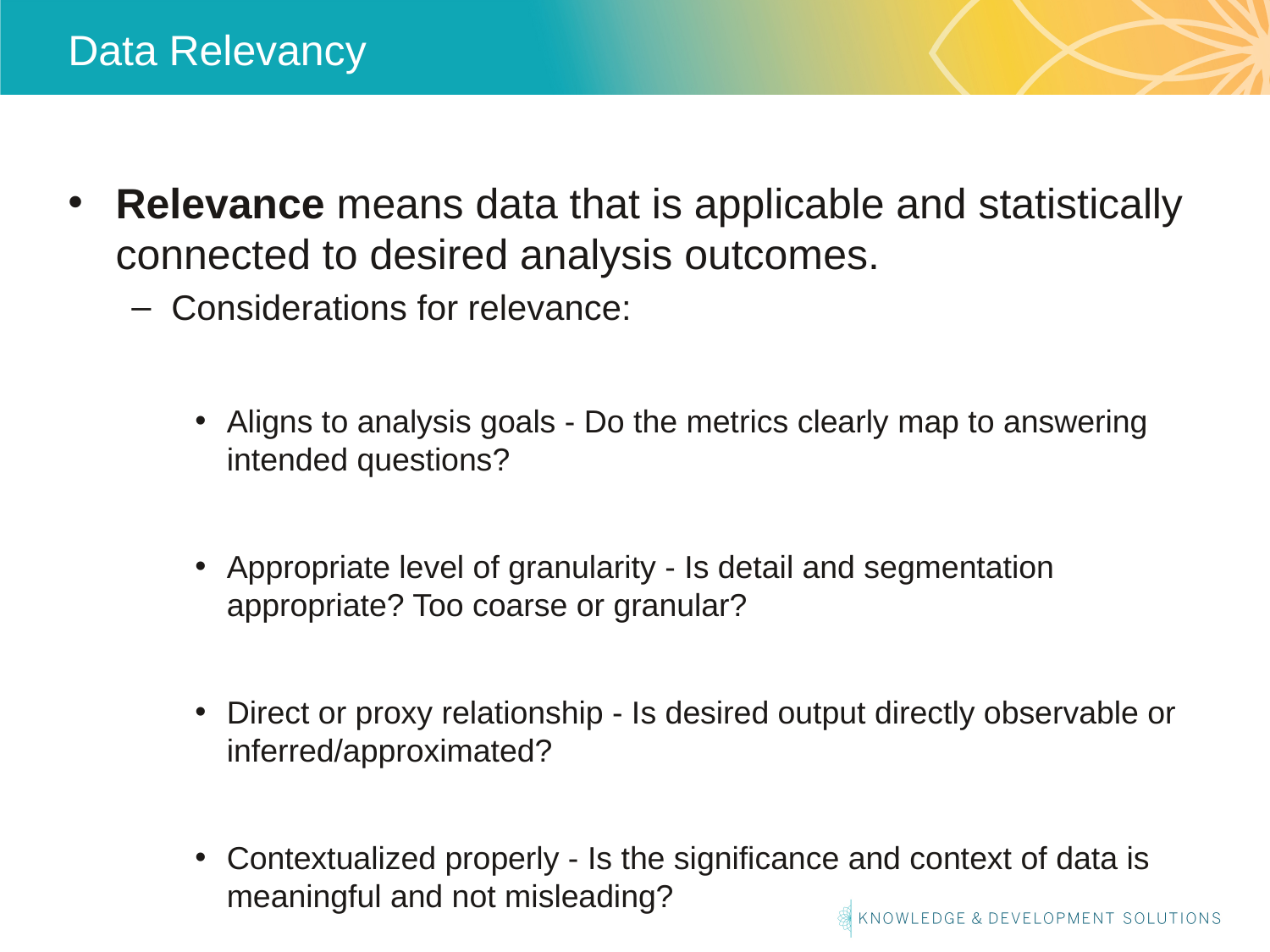

# Data Relevancy
Relevance means data that is applicable and statistically connected to desired analysis outcomes.
Considerations for relevance:

Aligns to analysis goals - Do the metrics clearly map to answering intended questions?

Appropriate level of granularity - Is detail and segmentation appropriate? Too coarse or granular?

Direct or proxy relationship - Is desired output directly observable or inferred/approximated?

Contextualized properly - Is the significance and context of data is meaningful and not misleading?